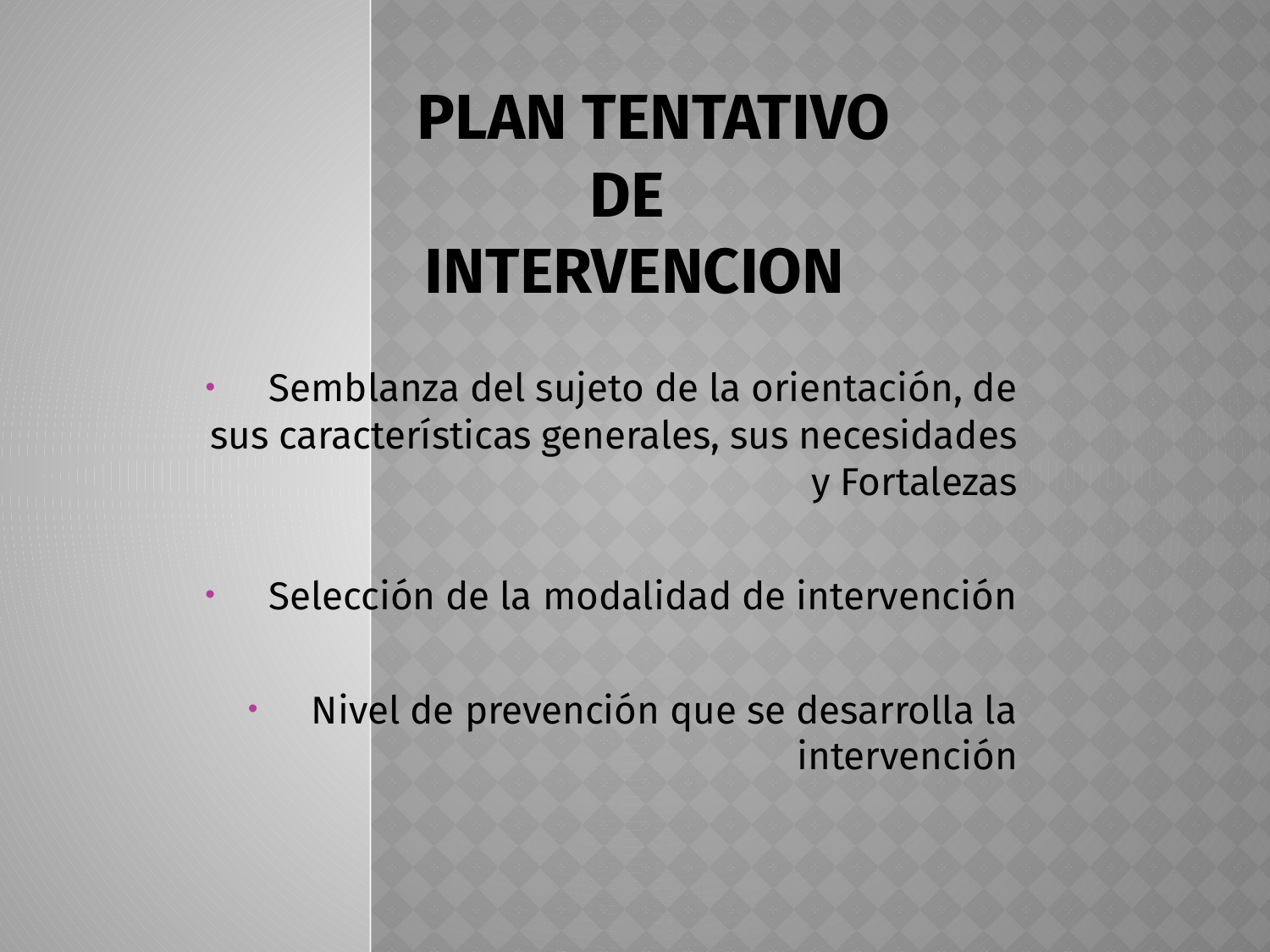

# PLAN TENTATIVO DE INTERVENCION

Semblanza del sujeto de la orientación, de sus características generales, sus necesidades y Fortalezas

Selección de la modalidad de intervención

Nivel de prevención que se desarrolla la intervención